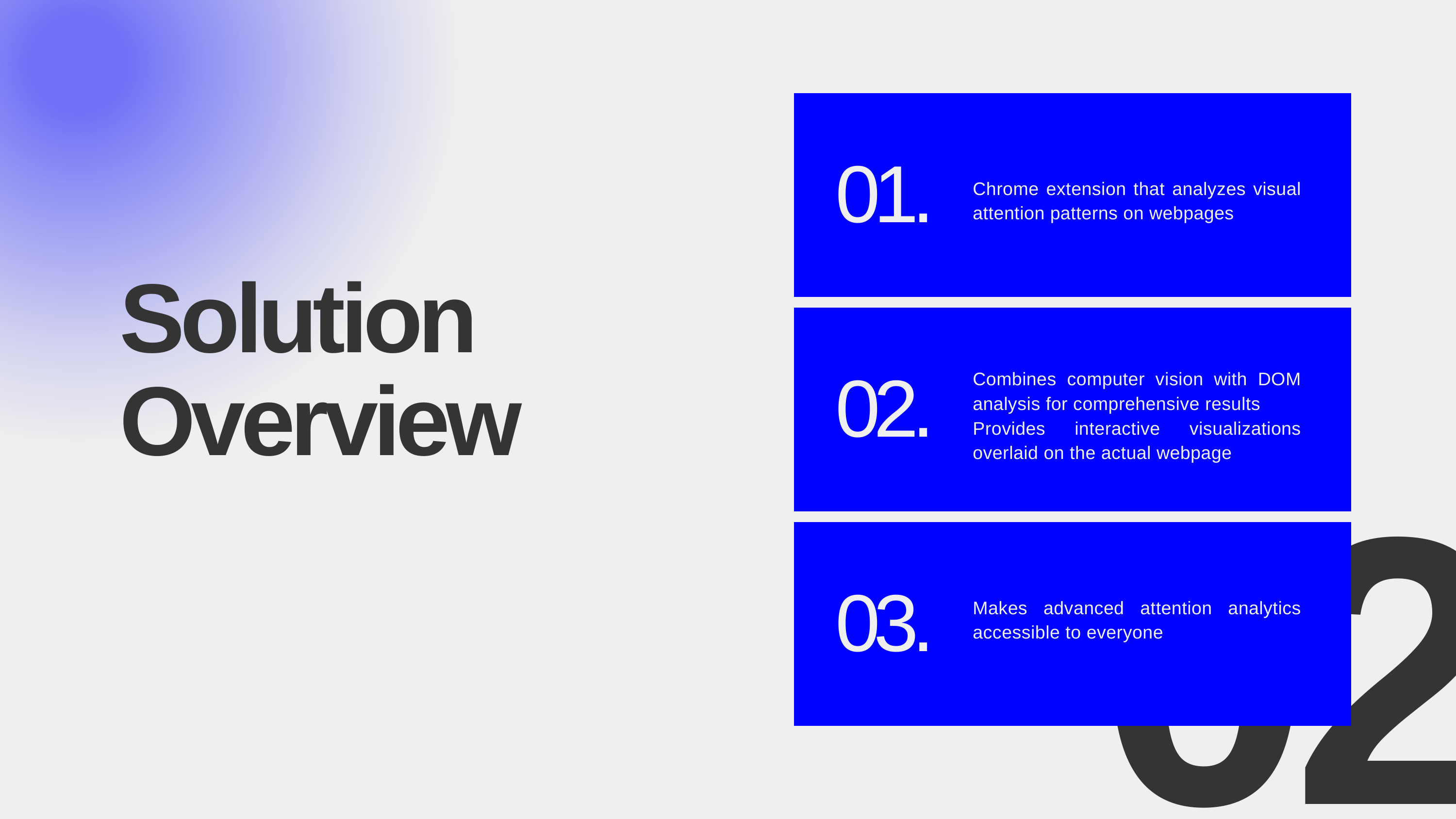

01.
Chrome extension that analyzes visual attention patterns on webpages
Solution Overview

Combines computer vision with DOM analysis for comprehensive results
Provides interactive visualizations overlaid on the actual webpage

02.
02

03.
Makes advanced attention analytics accessible to everyone